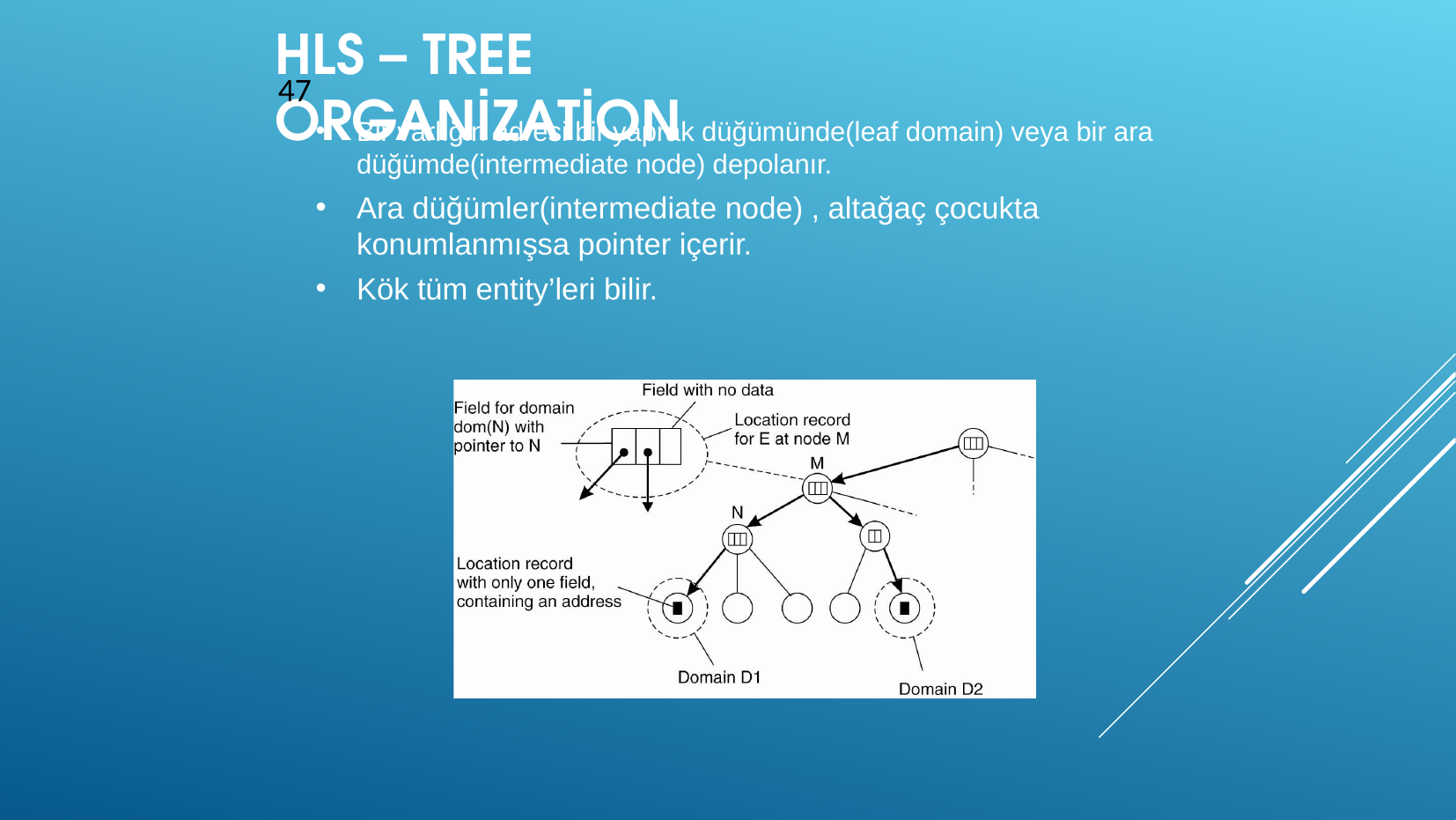

# HLS – Tree organization
47
Bir varlığın adresi bir yaprak düğümünde(leaf domain) veya bir ara düğümde(intermediate node) depolanır.
Ara düğümler(intermediate node) , altağaç çocukta konumlanmışsa pointer içerir.
Kök tüm entity’leri bilir.